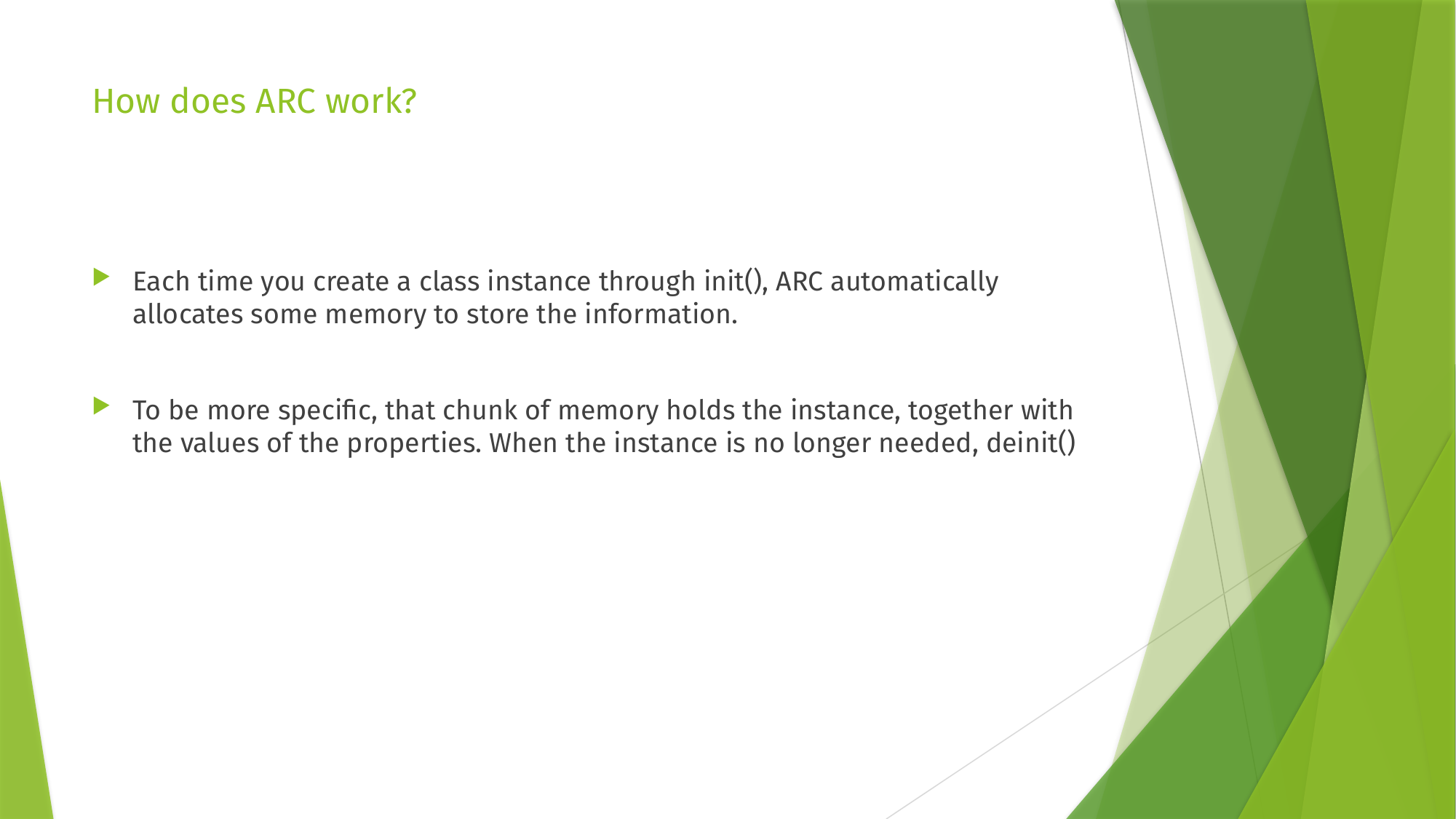

# How does ARC work?
Each time you create a class instance through init(), ARC automatically allocates some memory to store the information.

To be more specific, that chunk of memory holds the instance, together with the values of the properties. When the instance is no longer needed, deinit()